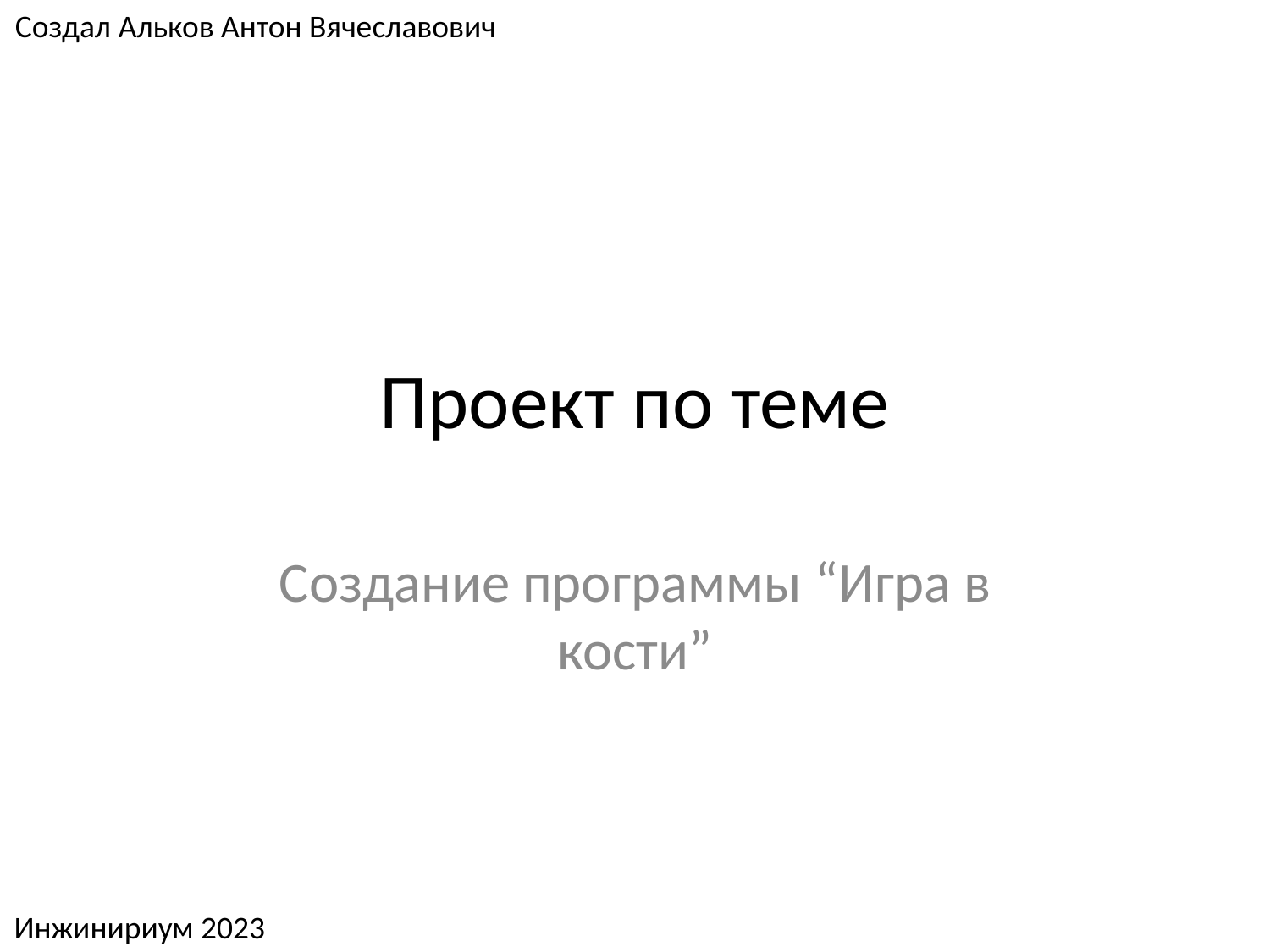

Создал Альков Антон Вячеславович
# Проект по теме
Создание программы “Игра в кости”
Инжинириум 2023